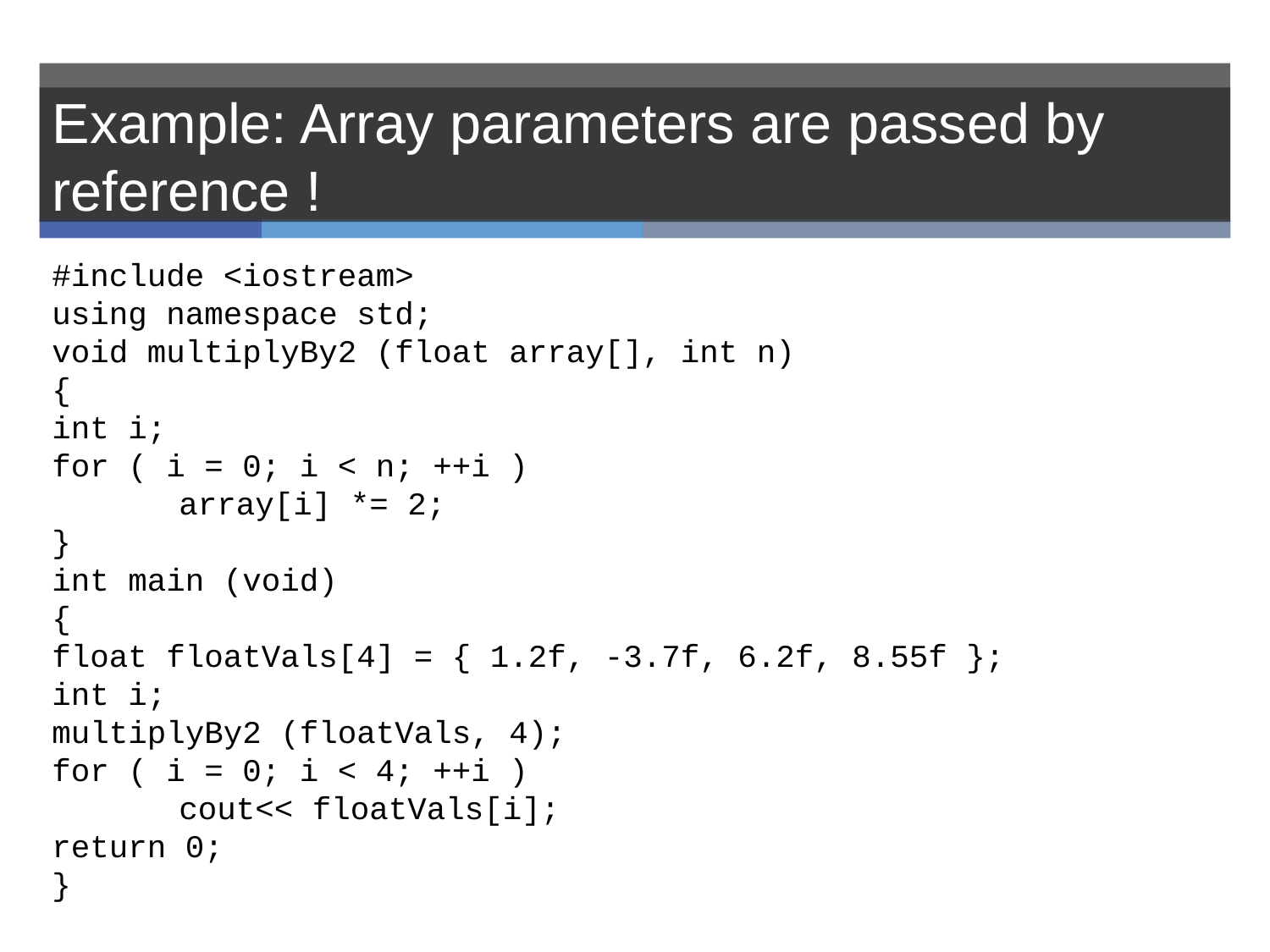

# Example: Array parameters are passed by reference !
#include <iostream>
using namespace std;
void multiplyBy2 (float array[], int n)
{
int i;
for ( i = 0; i < n; ++i )
	array[i] *= 2;
}
int main (void)
{
float floatVals[4] = { 1.2f, -3.7f, 6.2f, 8.55f };
int i;
multiplyBy2 (floatVals, 4);
for ( i = 0; i < 4; ++i )
	cout<< floatVals[i];
return 0;
}